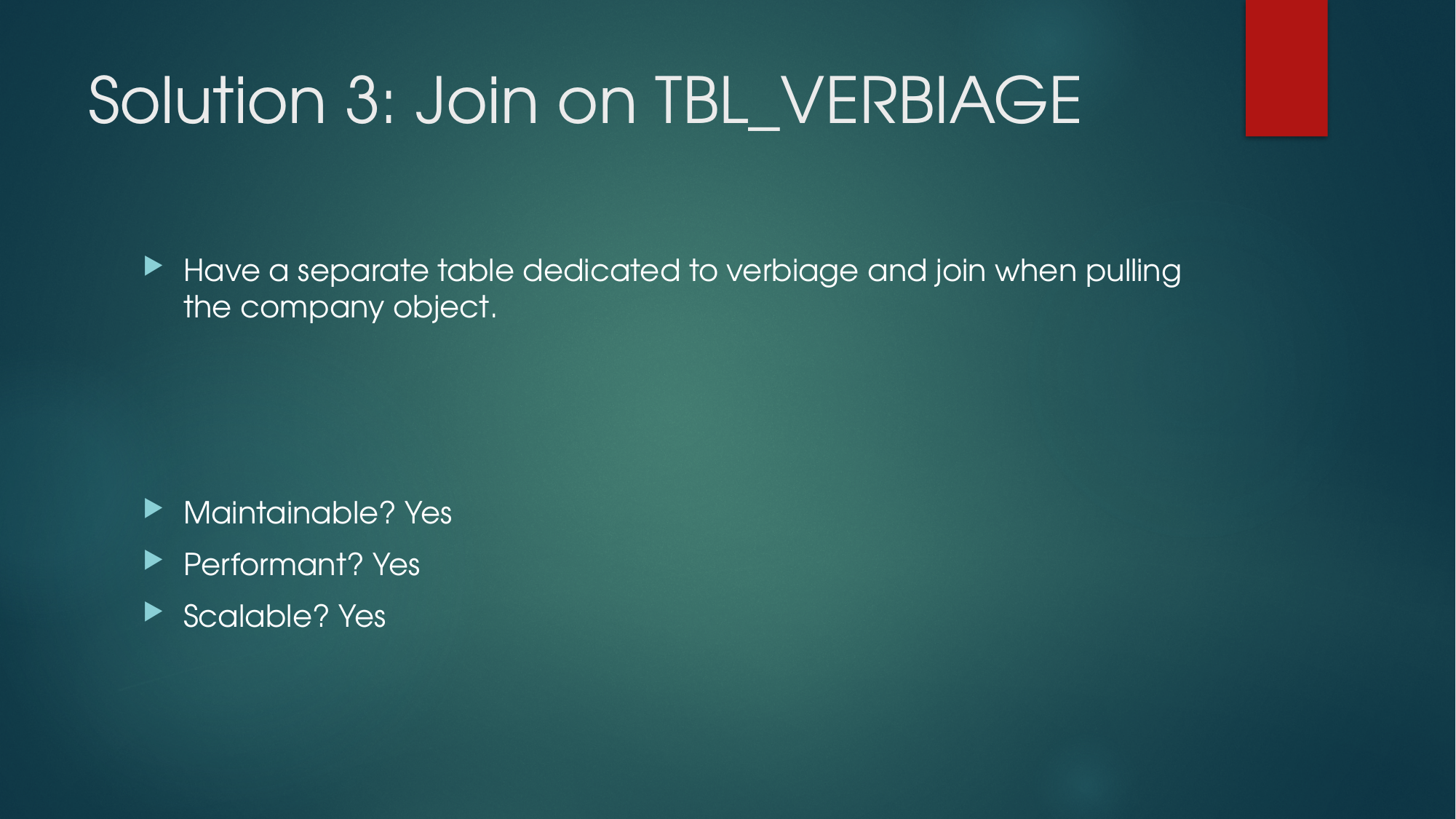

# Solution 3: Join on TBL_VERBIAGE
Have a separate table dedicated to verbiage and join when pulling the company object.

Maintainable? Yes
Performant? Yes
Scalable? Yes